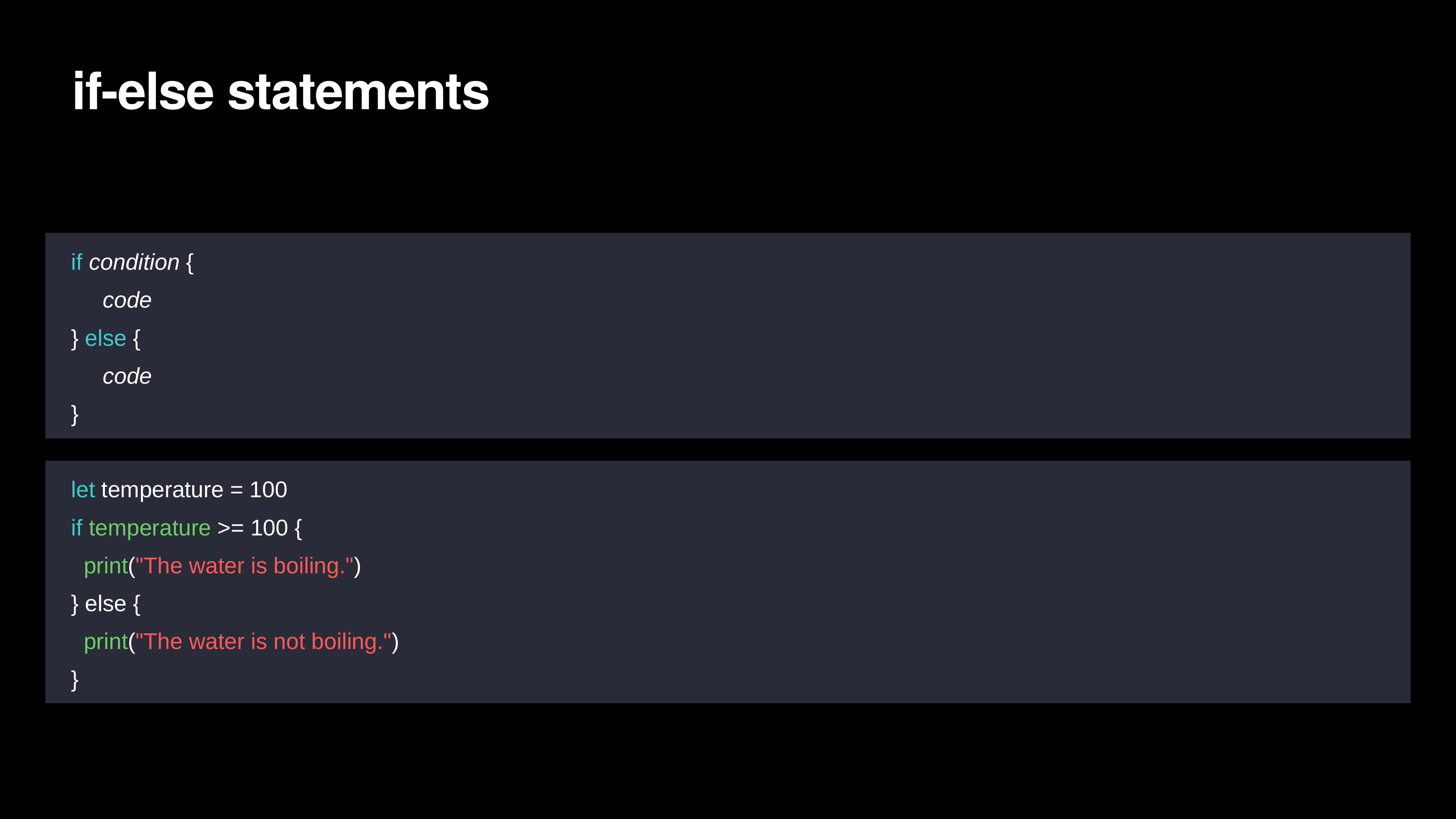

# if-else statements

if condition {
     code
} else {
     code
}

let temperature = 100
if temperature >= 100 {
  print("The water is boiling.")
} else {
  print("The water is not boiling.")
}